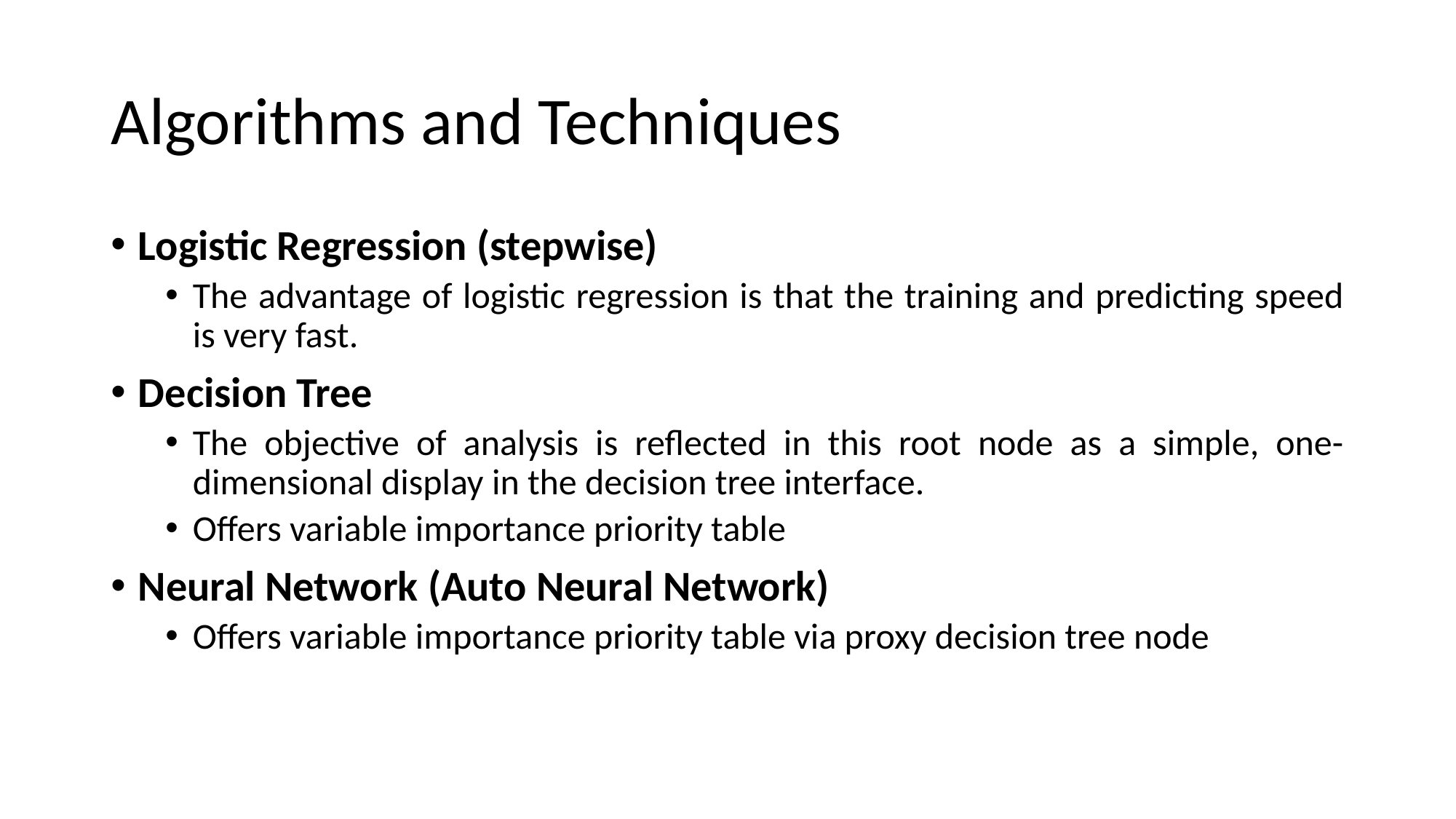

# Algorithms and Techniques
Logistic Regression (stepwise)
The advantage of logistic regression is that the training and predicting speed is very fast.
Decision Tree
The objective of analysis is reflected in this root node as a simple, one-dimensional display in the decision tree interface.
Offers variable importance priority table
Neural Network (Auto Neural Network)
Offers variable importance priority table via proxy decision tree node